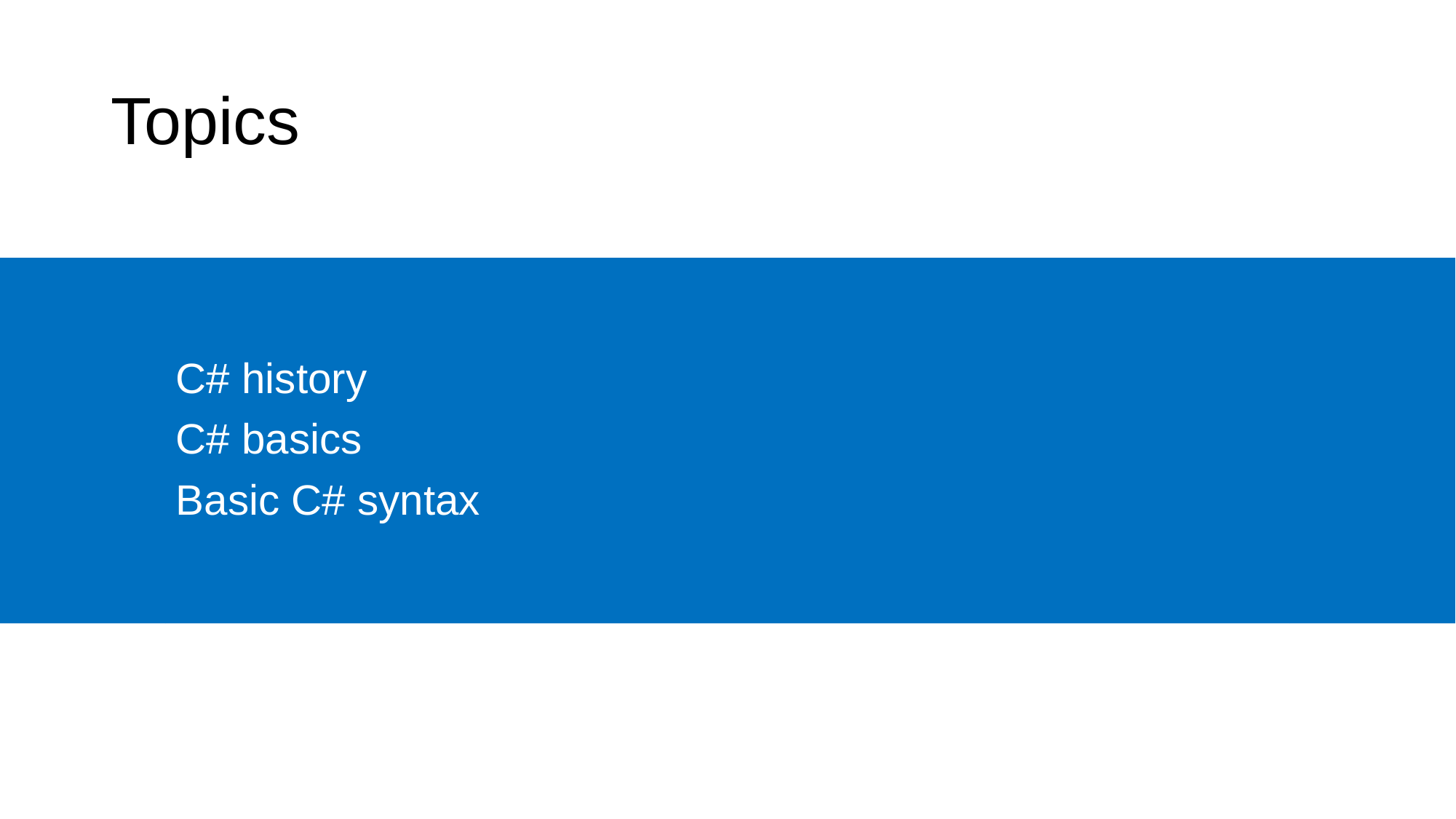

# Topics
C# history
C# basics
Basic C# syntax